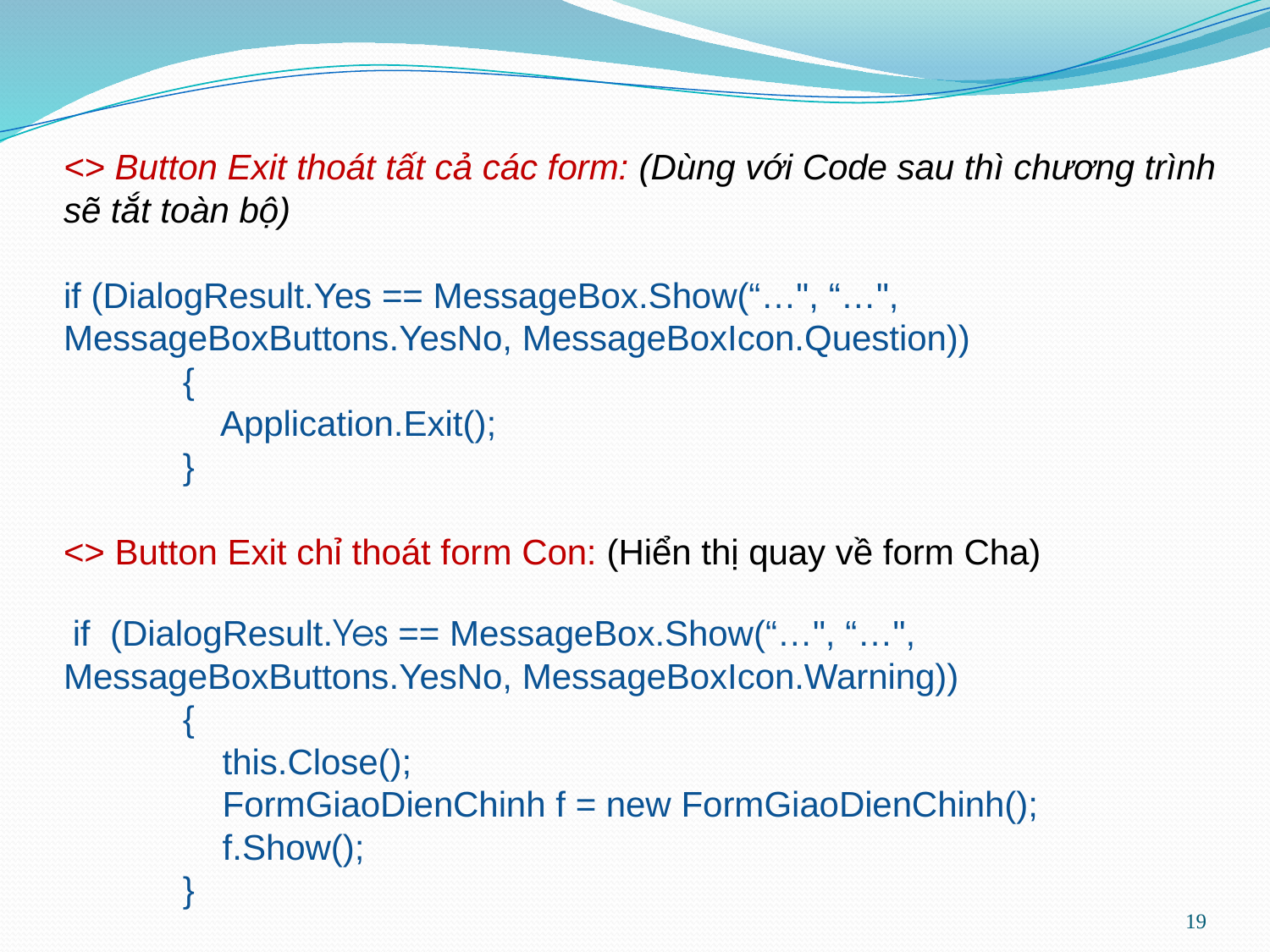

# <> Button Exit thoát tất cả các form: (Dùng với Code sau thì chương trình sẽ tắt toàn bộ) if (DialogResult.Yes == MessageBox.Show(“…", “…", MessageBoxButtons.YesNo, MessageBoxIcon.Question)) { Application.Exit(); } <> Button Exit chỉ thoát form Con: (Hiển thị quay về form Cha) if  (DialogResult.Yes == MessageBox.Show(“…", “…", MessageBoxButtons.YesNo, MessageBoxIcon.Warning)) { this.Close(); FormGiaoDienChinh f = new FormGiaoDienChinh(); f.Show(); }
19